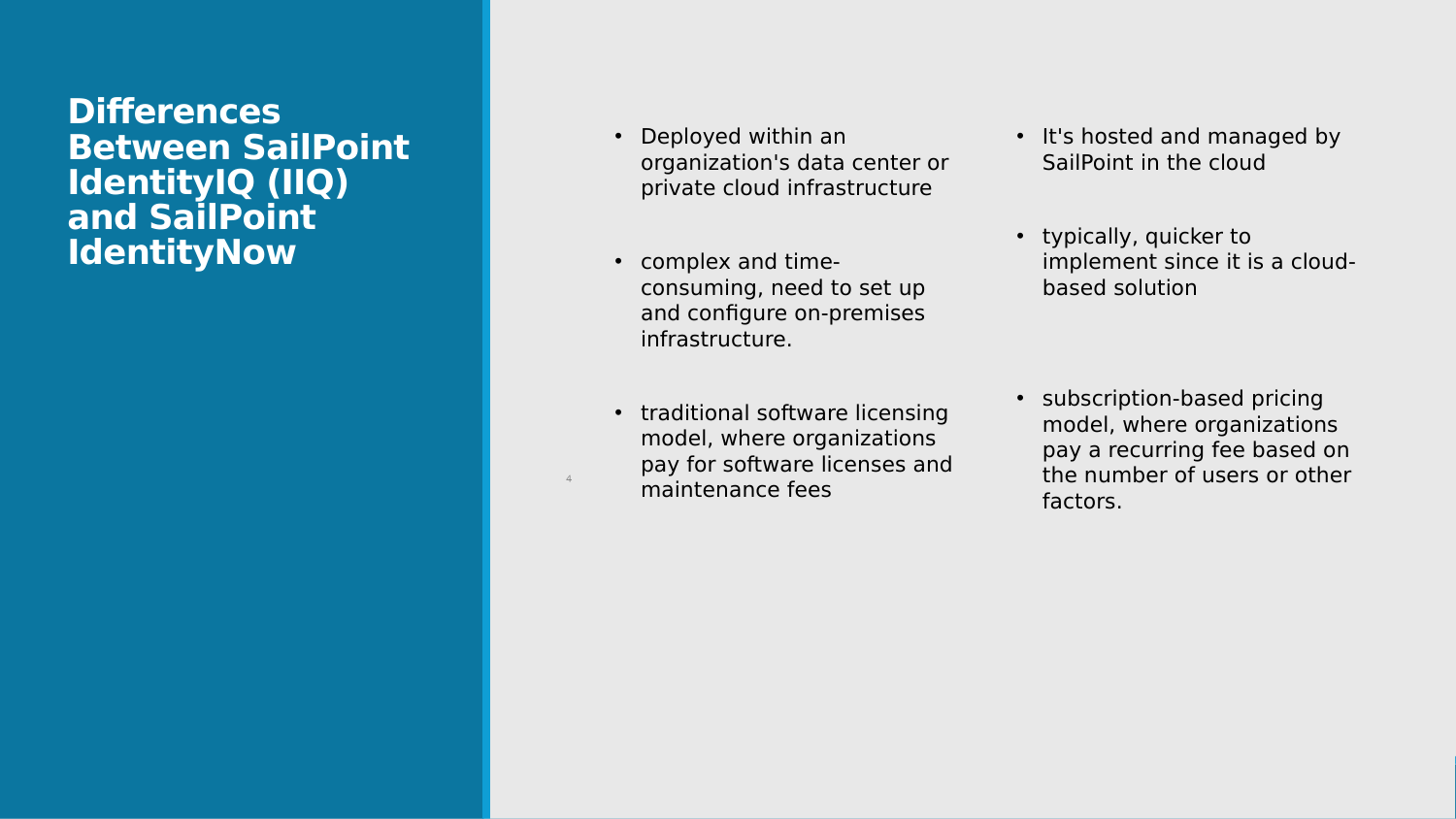

# Differences Between SailPoint IdentityIQ (IIQ) and SailPoint IdentityNow
It's hosted and managed by SailPoint in the cloud

typically, quicker to implement since it is a cloud-based solution

subscription-based pricing model, where organizations pay a recurring fee based on the number of users or other factors.

Deployed within an organization's data center or private cloud infrastructure

complex and time-consuming, need to set up and configure on-premises infrastructure.

traditional software licensing model, where organizations pay for software licenses and maintenance fees